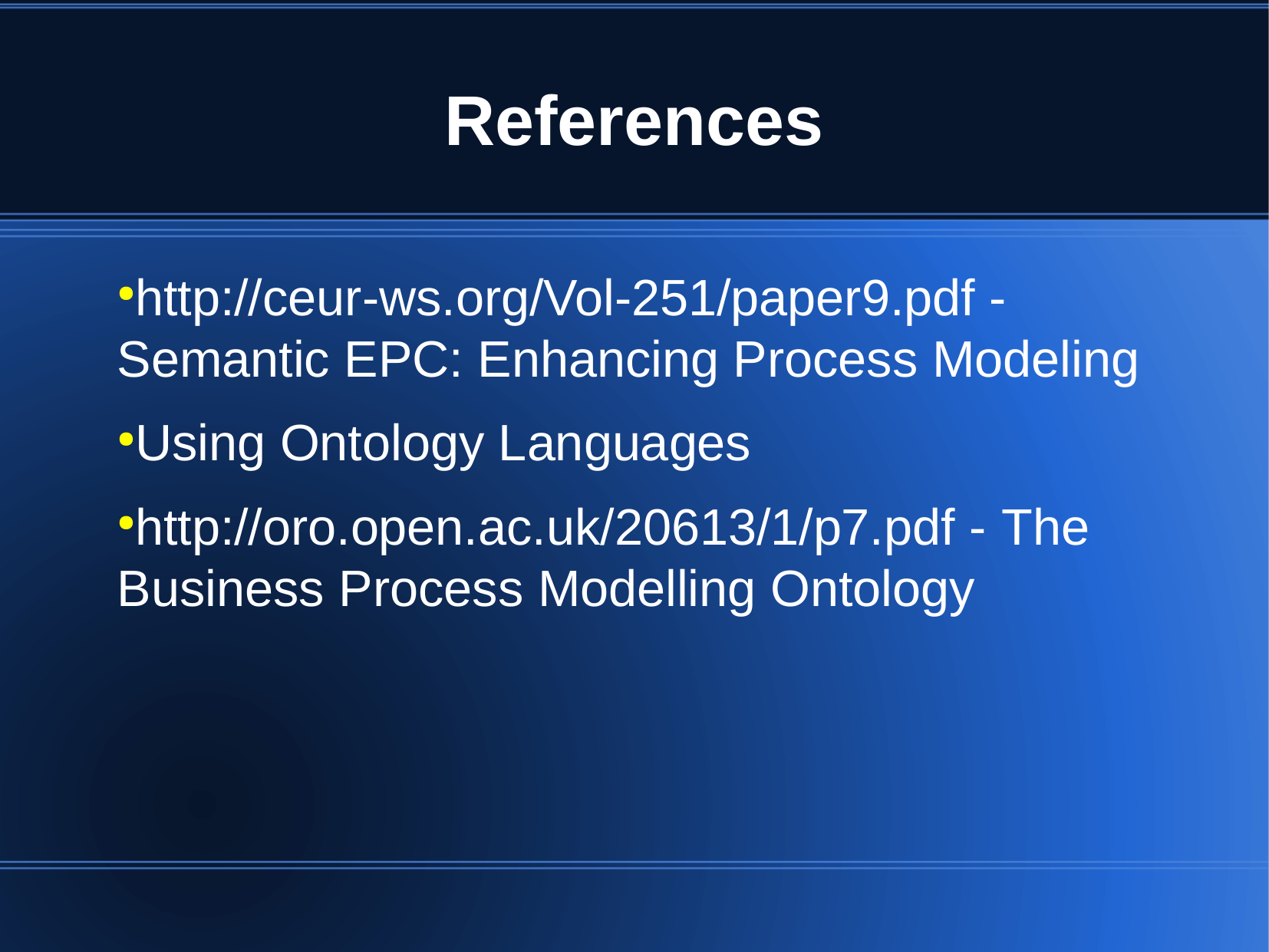

References
http://ceur-ws.org/Vol-251/paper9.pdf - Semantic EPC: Enhancing Process Modeling
Using Ontology Languages
http://oro.open.ac.uk/20613/1/p7.pdf - The Business Process Modelling Ontology